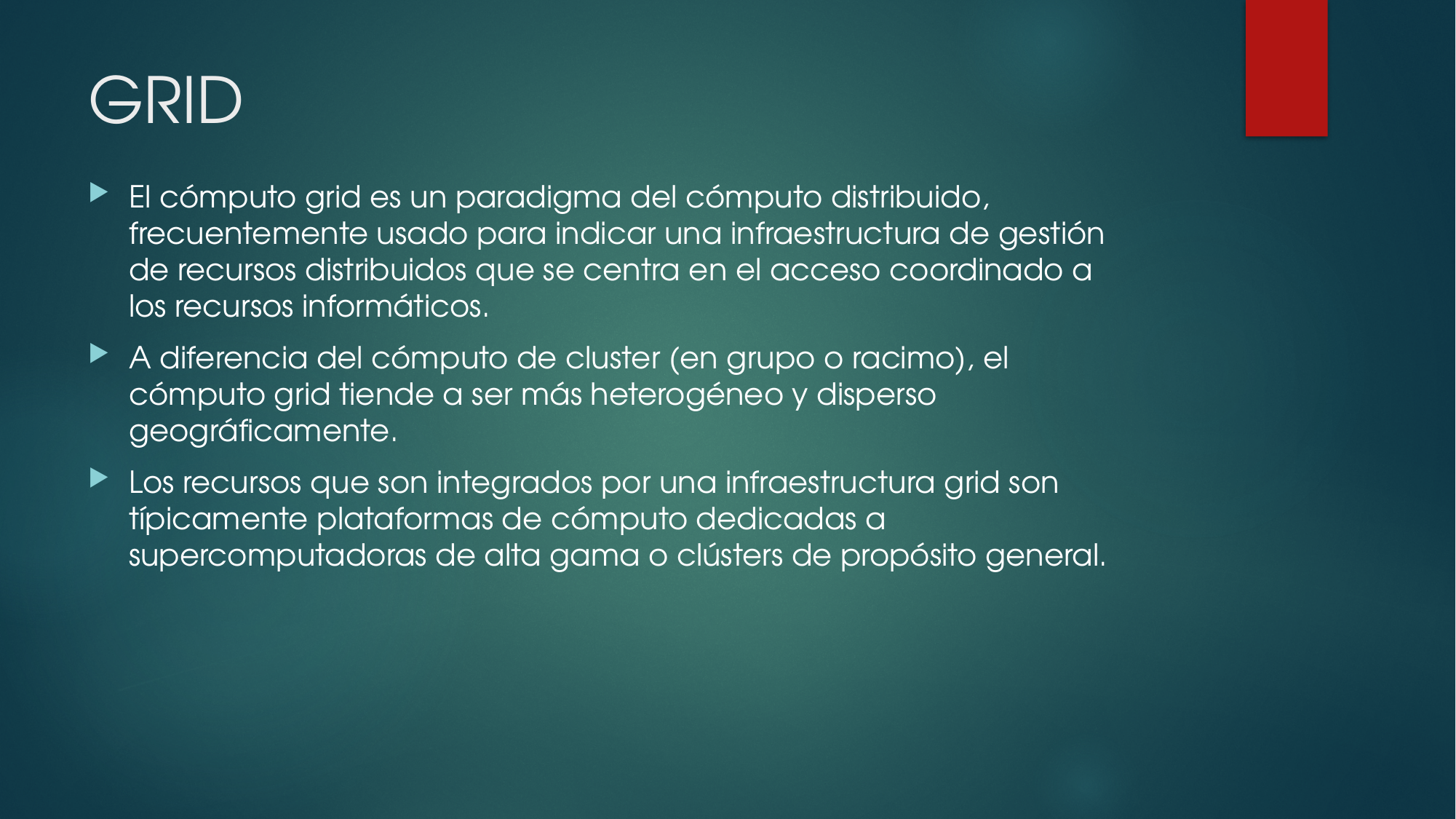

# GRID
El cómputo grid es un paradigma del cómputo distribuido, frecuentemente usado para indicar una infraestructura de gestión de recursos distribuidos que se centra en el acceso coordinado a los recursos informáticos.
A diferencia del cómputo de cluster (en grupo o racimo), el cómputo grid tiende a ser más heterogéneo y disperso geográficamente.
Los recursos que son integrados por una infraestructura grid son típicamente plataformas de cómputo dedicadas a supercomputadoras de alta gama o clústers de propósito general.